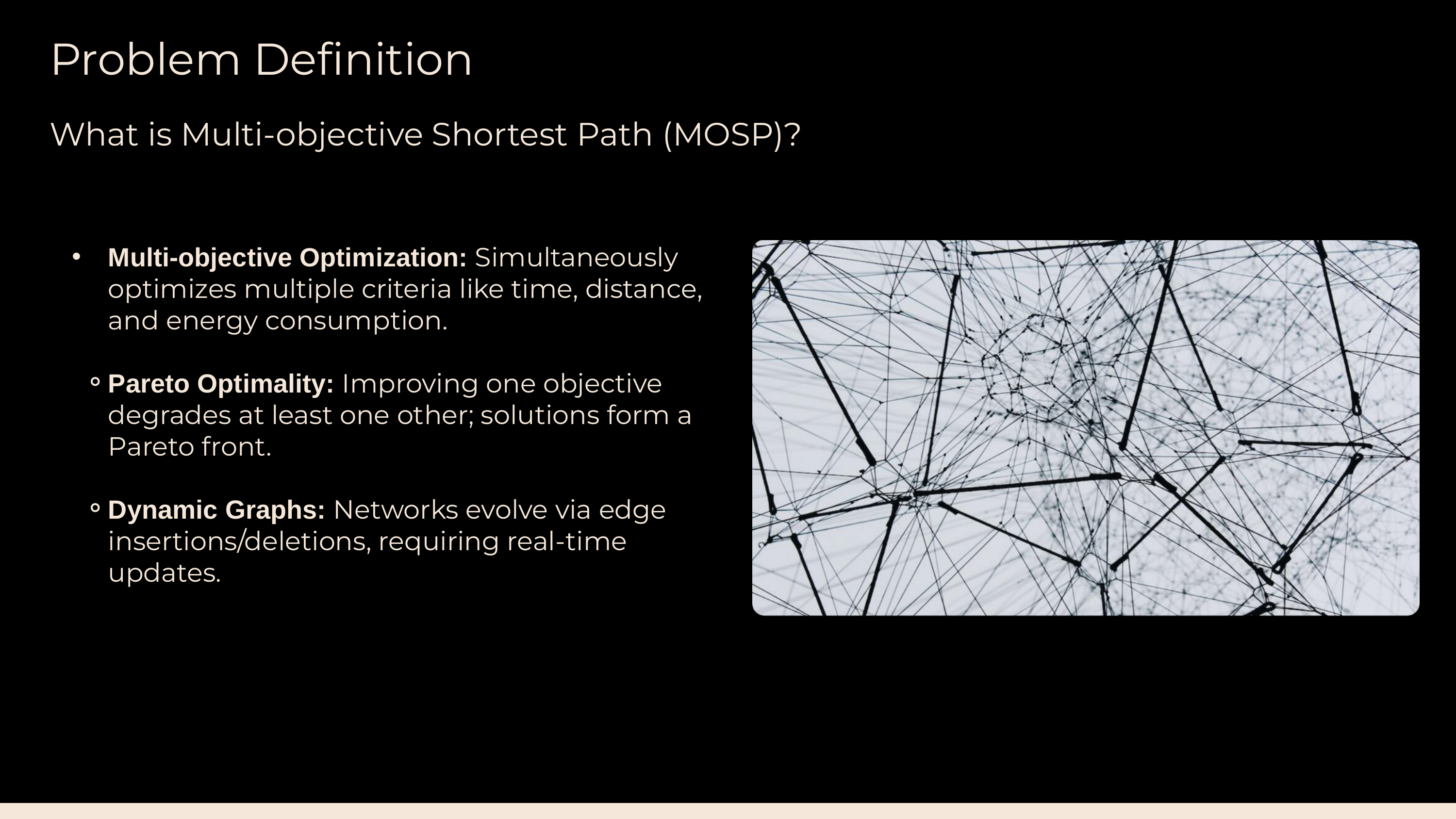

Problem Definition

What is Multi-objective Shortest Path (MOSP)?

Multi-objective Optimization: Simultaneously optimizes multiple criteria like time, distance, and energy consumption.

Pareto Optimality: Improving one objective degrades at least one other; solutions form a Pareto front.

Dynamic Graphs: Networks evolve via edge insertions/deletions, requiring real-time updates.